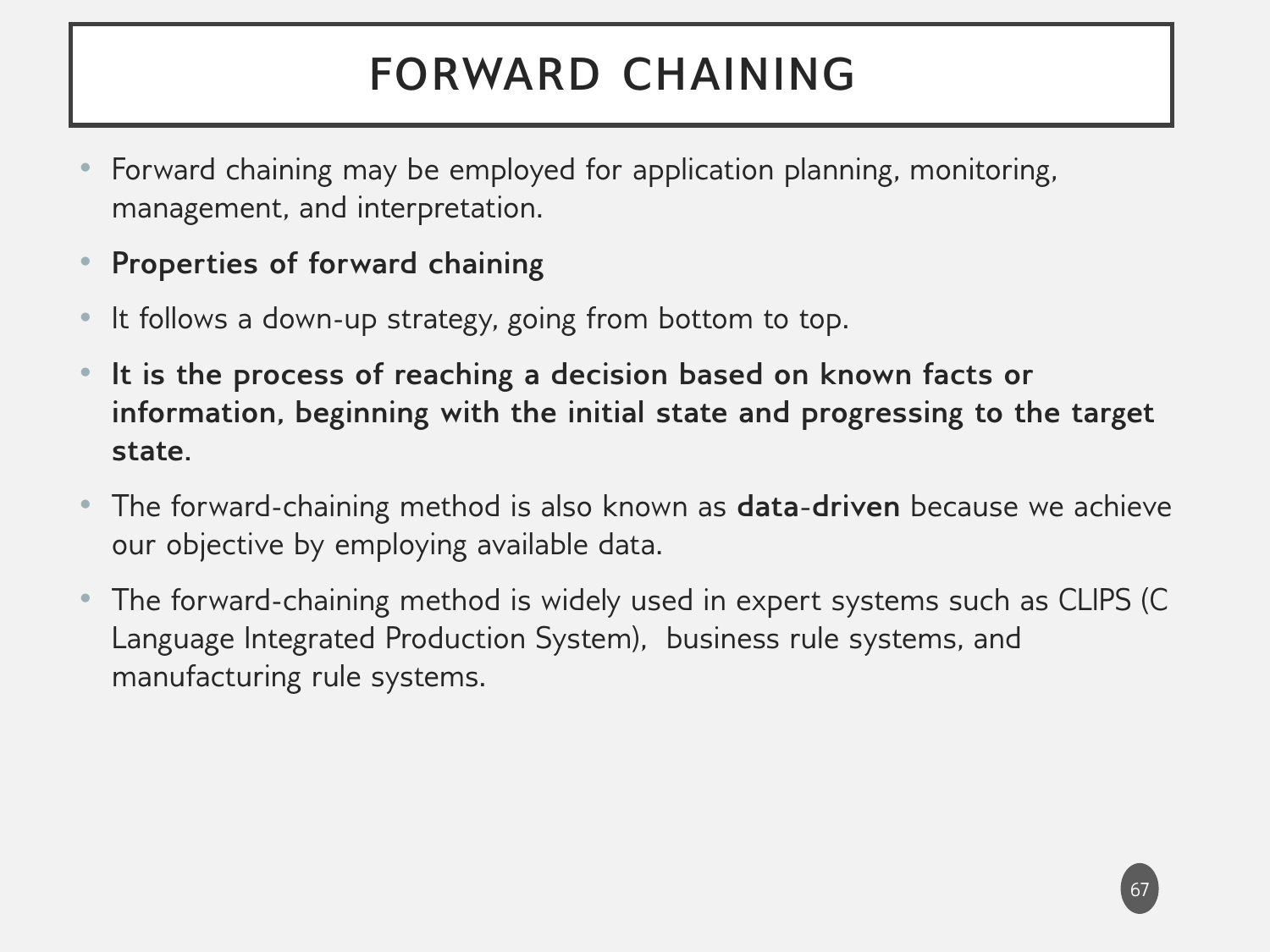

# Forward Chaining
Forward chaining may be employed for application planning, monitoring, management, and interpretation.
Properties of forward chaining
It follows a down-up strategy, going from bottom to top.
It is the process of reaching a decision based on known facts or information, beginning with the initial state and progressing to the target state.
The forward-chaining method is also known as data-driven because we achieve our objective by employing available data.
The forward-chaining method is widely used in expert systems such as CLIPS (C Language Integrated Production System),  business rule systems, and manufacturing rule systems.

67